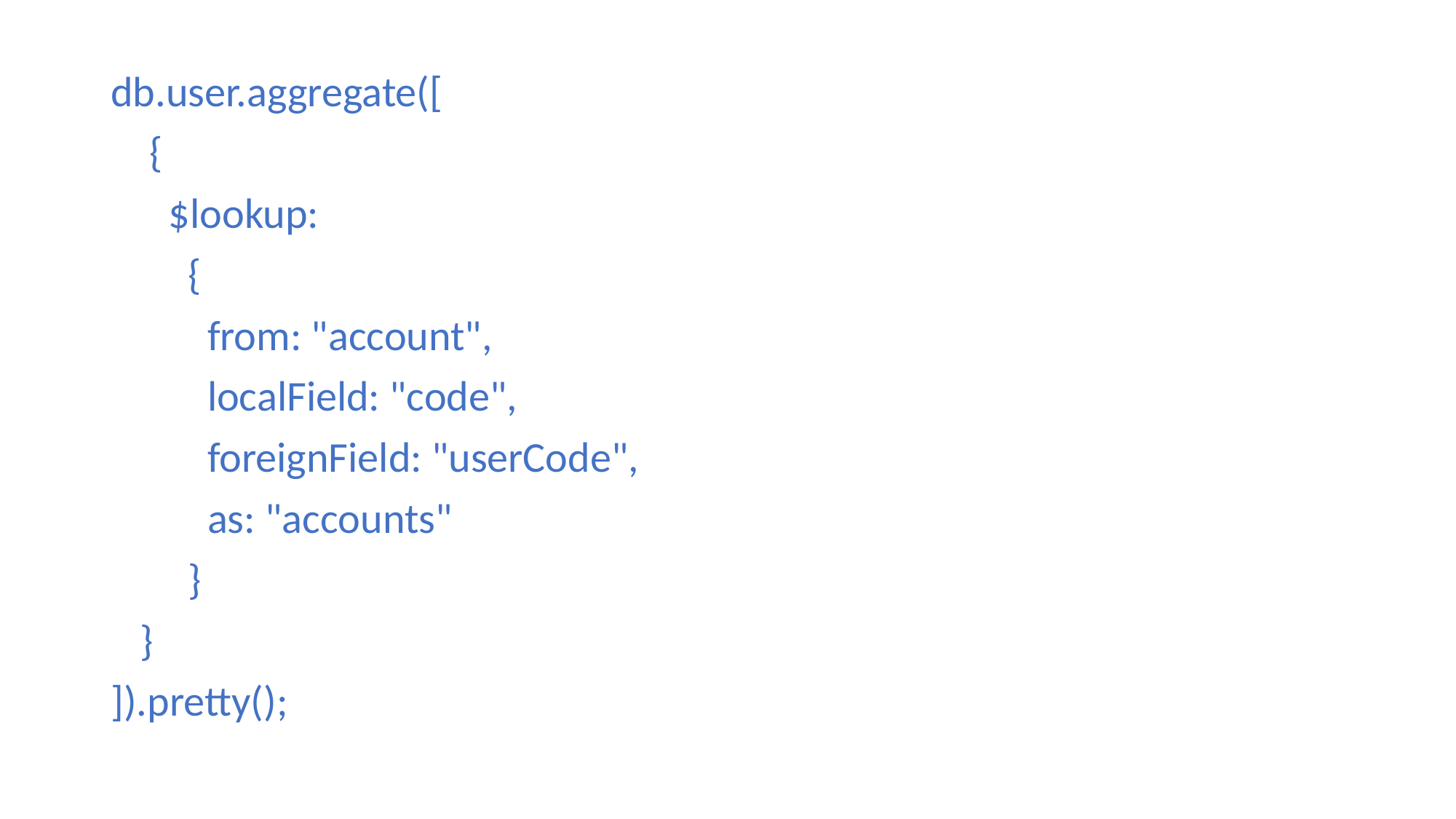

db.user.aggregate([
    {
      $lookup:
        {
          from: "account",
          localField: "code",
          foreignField: "userCode",
          as: "accounts"
        }
   }
]).pretty();